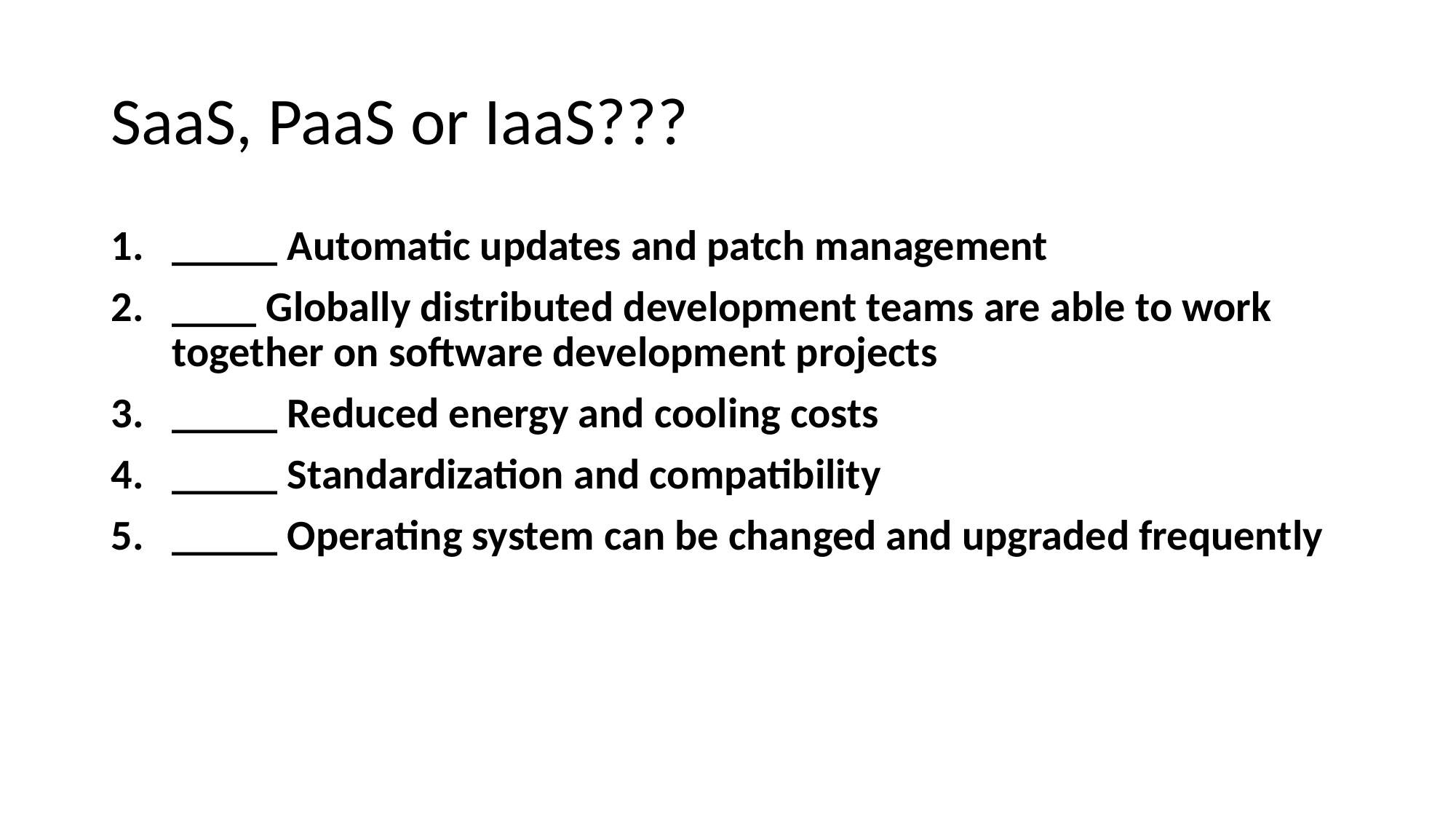

# SaaS, PaaS or IaaS???
_____ Automatic updates and patch management
____ Globally distributed development teams are able to work together on software development projects
_____ Reduced energy and cooling costs
_____ Standardization and compatibility
_____ Operating system can be changed and upgraded frequently